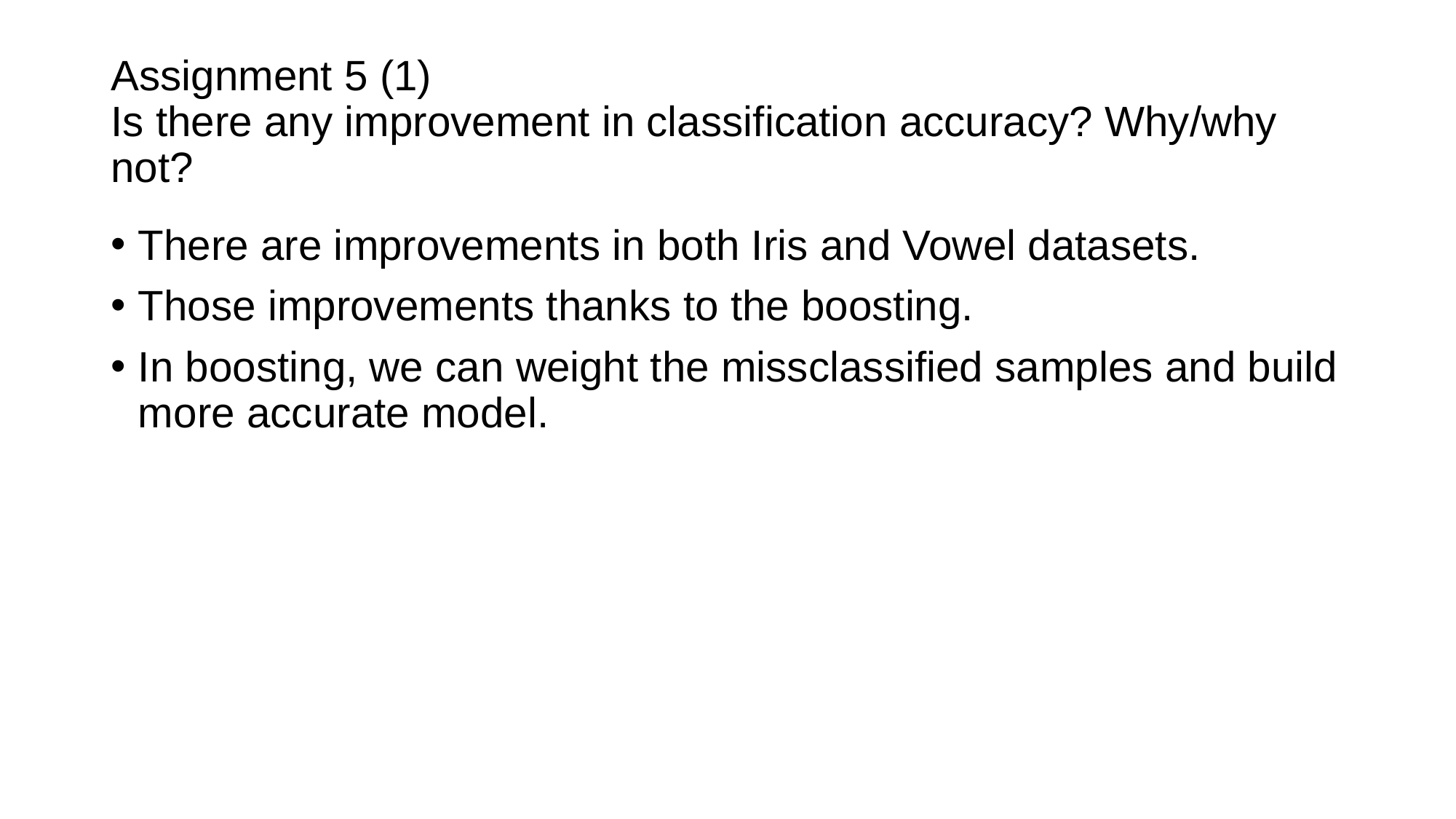

# Assignment 5 (1) Is there any improvement in classification accuracy? Why/why not?
There are improvements in both Iris and Vowel datasets.
Those improvements thanks to the boosting.
In boosting, we can weight the missclassified samples and build more accurate model.